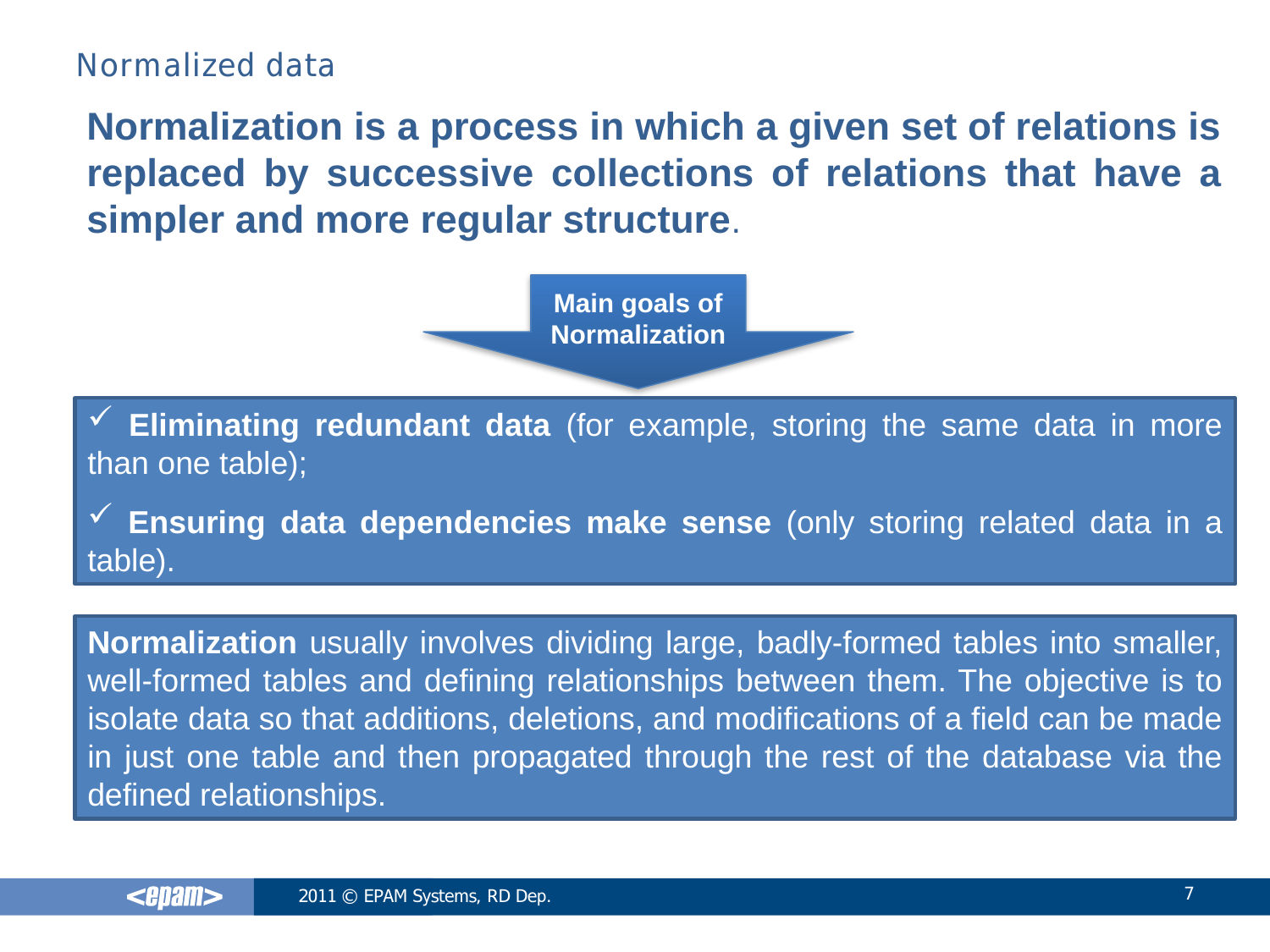

# Normalized data
Normalization is a process in which a given set of relations is replaced by successive collections of relations that have a simpler and more regular structure.
Main goals of Normalization
 Eliminating redundant data (for example, storing the same data in more than one table);

 Ensuring data dependencies make sense (only storing related data in a table).
Normalization usually involves dividing large, badly-formed tables into smaller, well-formed tables and defining relationships between them. The objective is to isolate data so that additions, deletions, and modifications of a field can be made in just one table and then propagated through the rest of the database via the defined relationships.
7
2011 © EPAM Systems, RD Dep.